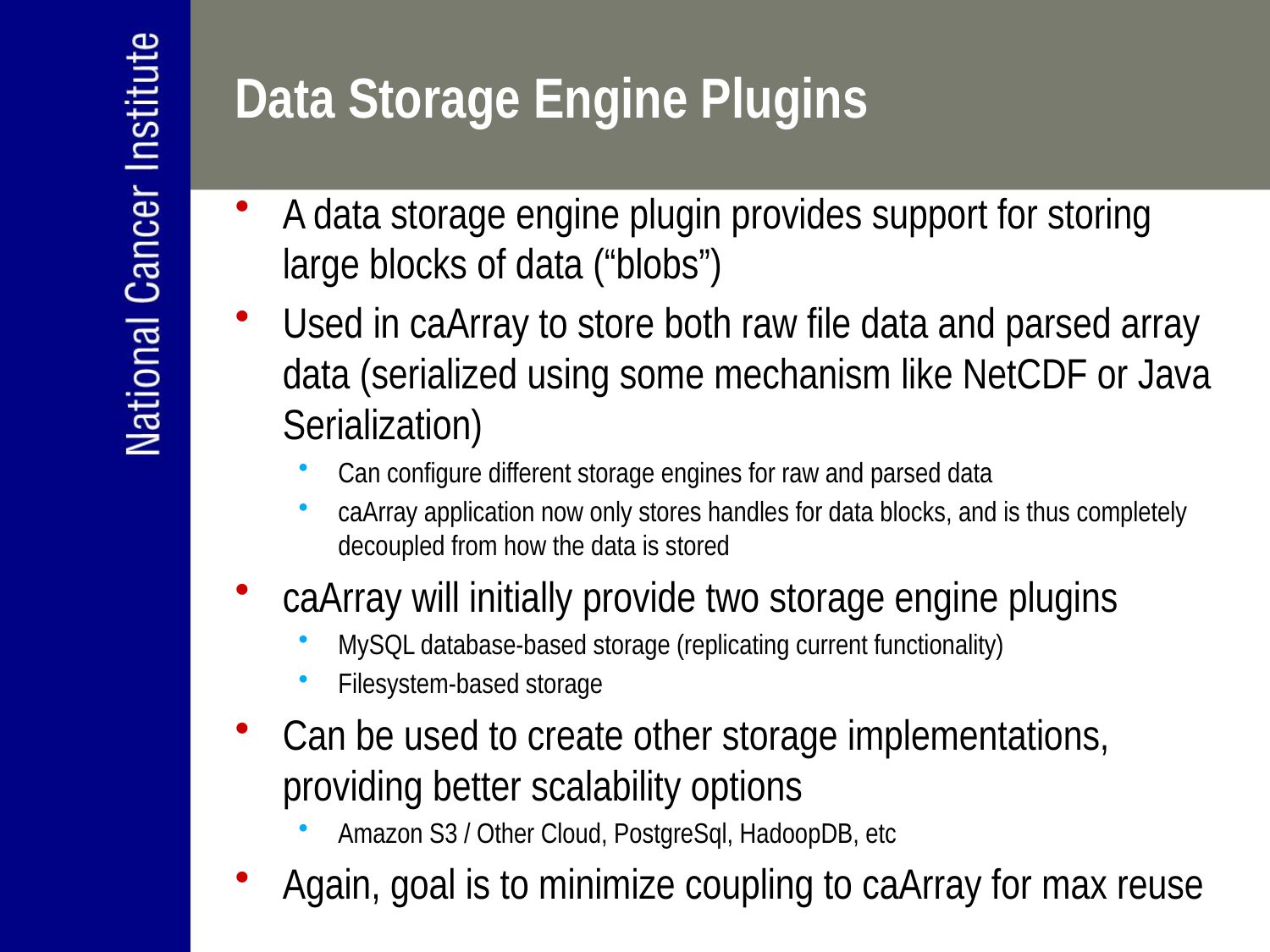

Data Storage Engine Plugins
A data storage engine plugin provides support for storing large blocks of data (“blobs”)
Used in caArray to store both raw file data and parsed array data (serialized using some mechanism like NetCDF or Java Serialization)
Can configure different storage engines for raw and parsed data
caArray application now only stores handles for data blocks, and is thus completely decoupled from how the data is stored
caArray will initially provide two storage engine plugins
MySQL database-based storage (replicating current functionality)
Filesystem-based storage
Can be used to create other storage implementations, providing better scalability options
Amazon S3 / Other Cloud, PostgreSql, HadoopDB, etc
Again, goal is to minimize coupling to caArray for max reuse